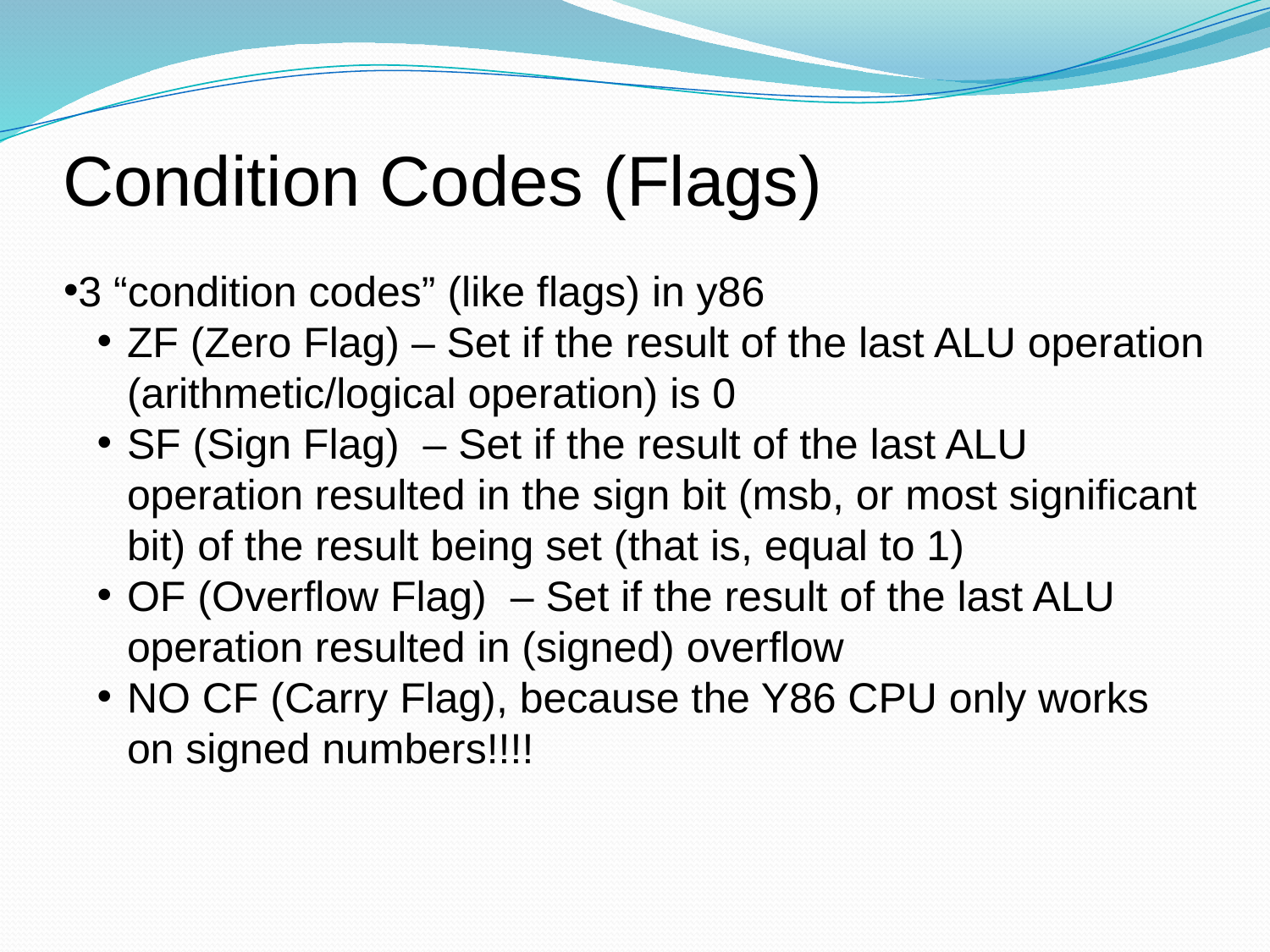

Condition Codes (Flags)
3 “condition codes” (like flags) in y86
ZF (Zero Flag) – Set if the result of the last ALU operation (arithmetic/logical operation) is 0
SF (Sign Flag)  – Set if the result of the last ALU operation resulted in the sign bit (msb, or most significant bit) of the result being set (that is, equal to 1)
OF (Overflow Flag)  – Set if the result of the last ALU operation resulted in (signed) overflow
NO CF (Carry Flag), because the Y86 CPU only works on signed numbers!!!!